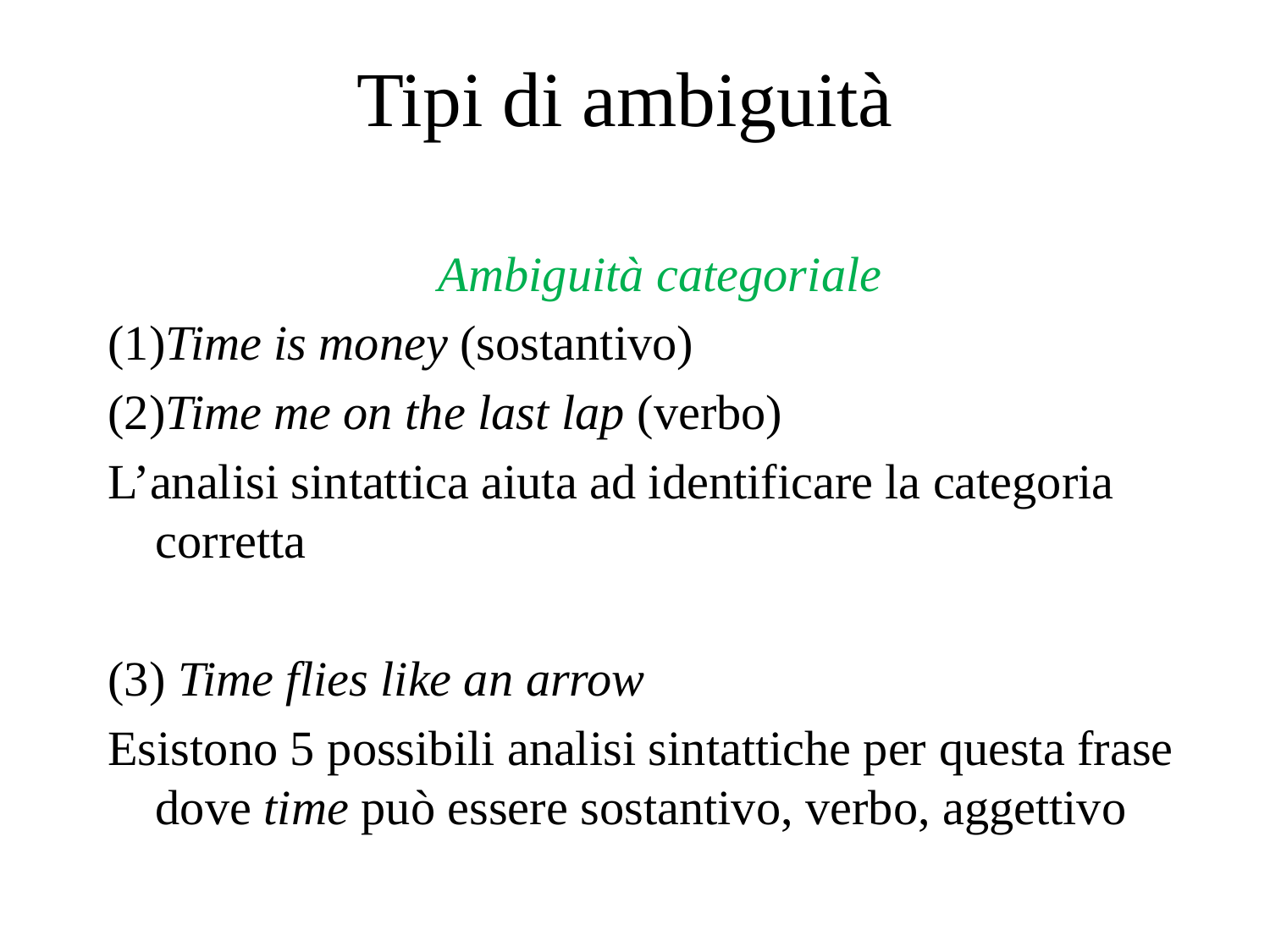

# Tipi di ambiguità
Ambiguità categoriale
(1)Time is money (sostantivo)
(2)Time me on the last lap (verbo)
L’analisi sintattica aiuta ad identificare la categoria corretta

(3) Time flies like an arrow
Esistono 5 possibili analisi sintattiche per questa frase dove time può essere sostantivo, verbo, aggettivo